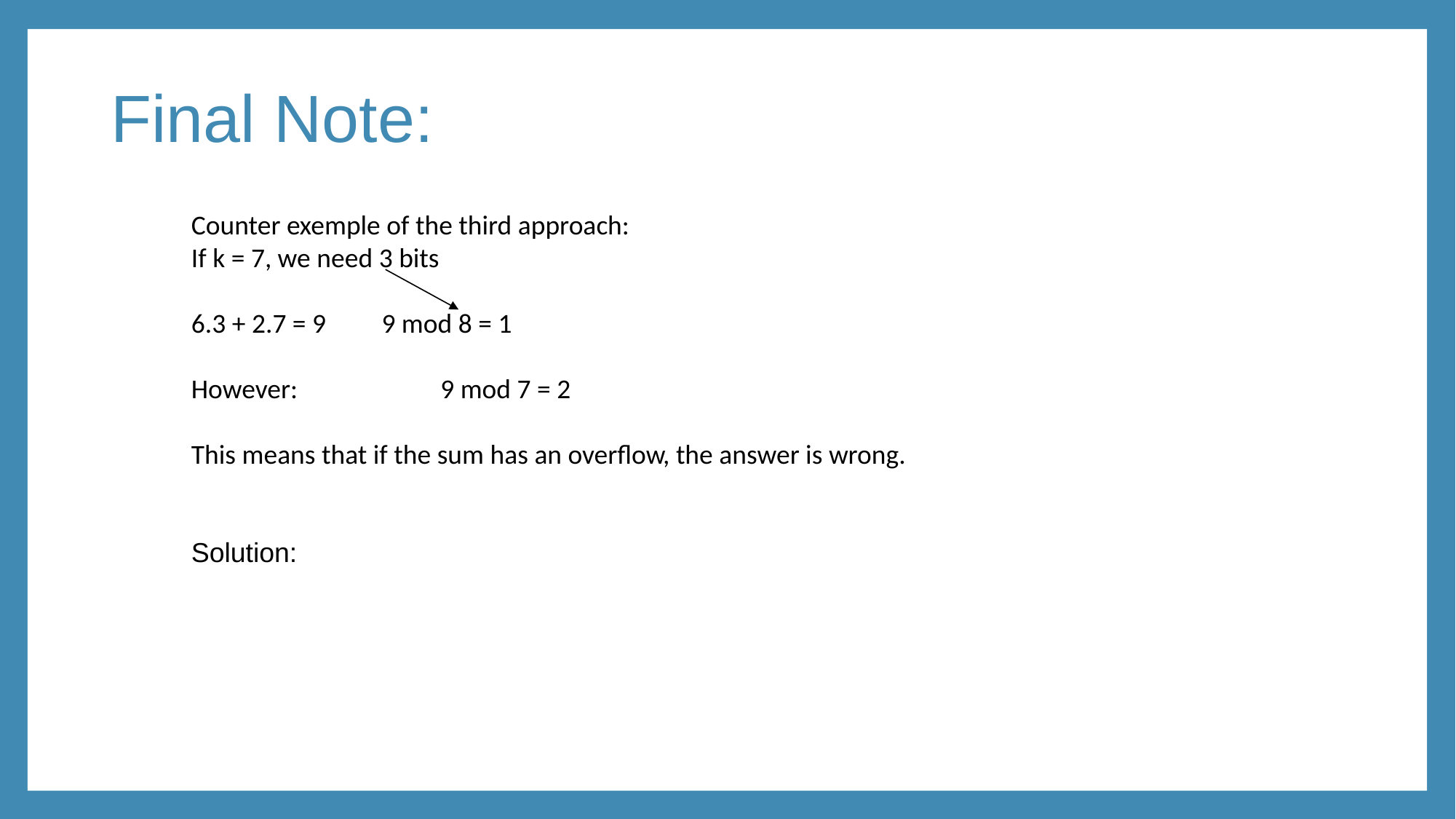

# Final Note:
Counter exemple of the third approach:
If k = 7, we need 3 bits

6.3 + 2.7 = 9         9 mod 8 = 1

However:		     9 mod 7 = 2

This means that if the sum has an overflow, the answer is wrong.

Solution: